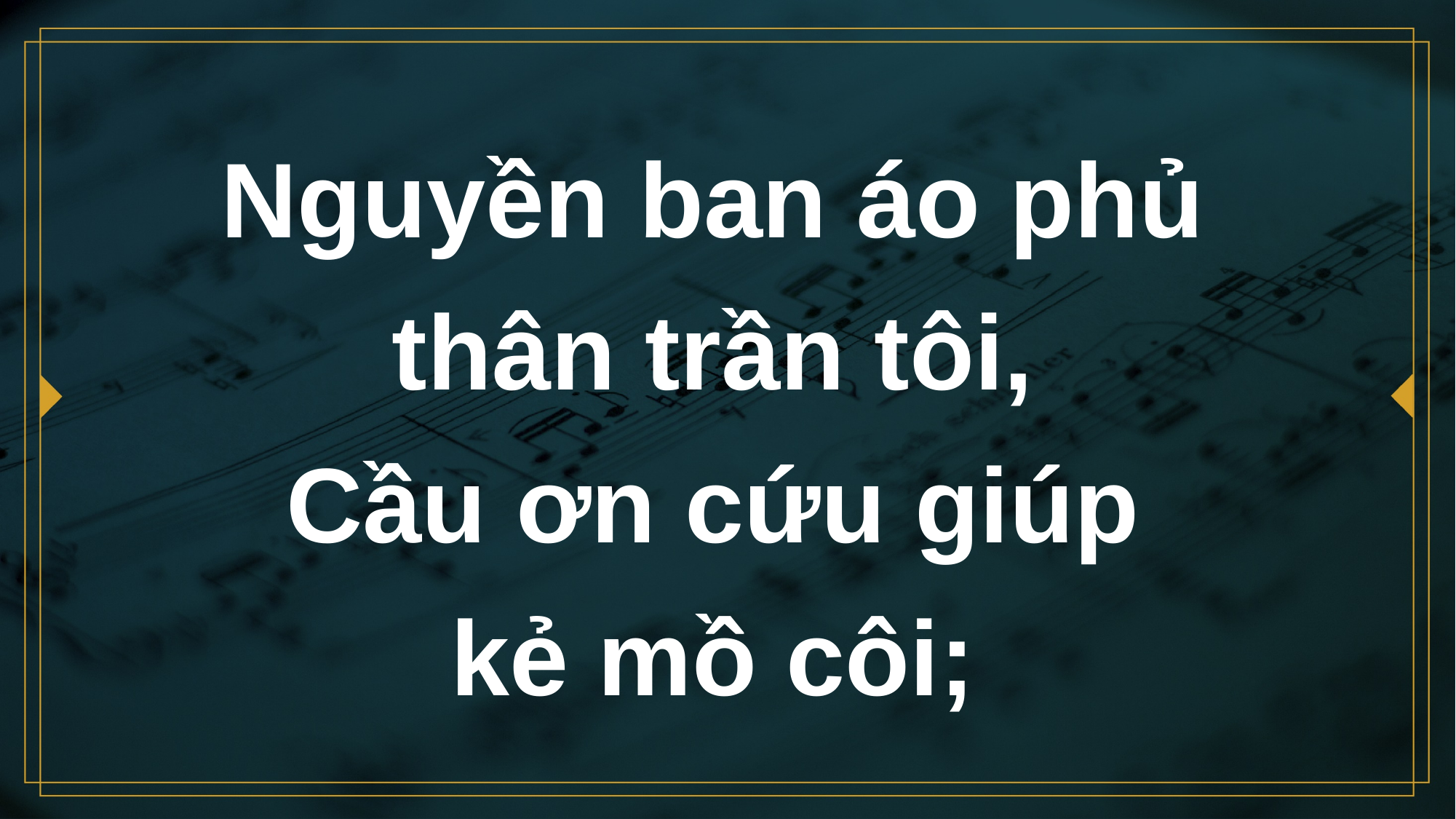

# Nguyền ban áo phủ thân trần tôi, Cầu ơn cứu giúp kẻ mồ côi;